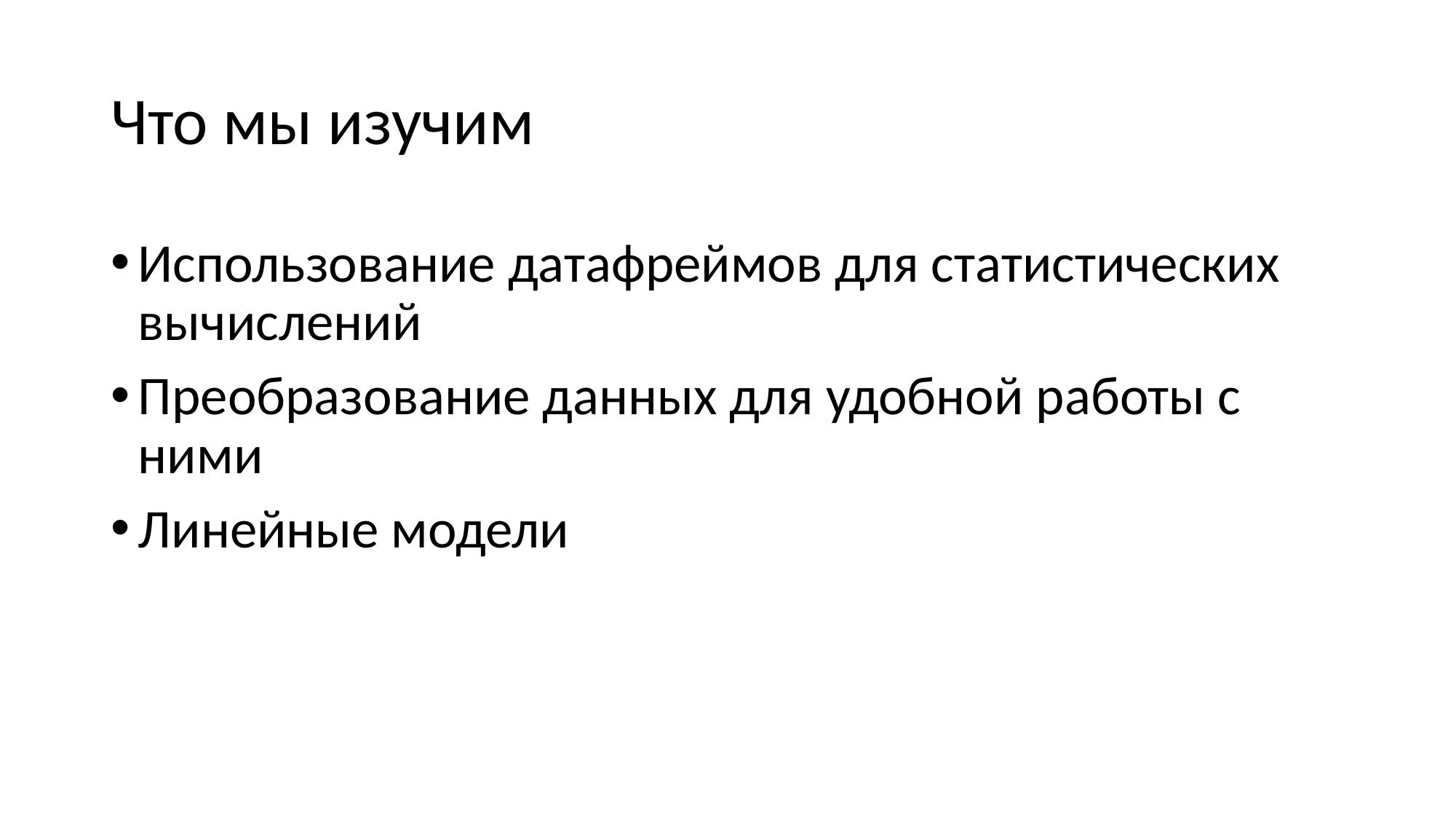

# Что мы изучим
Использование датафреймов для статистических вычислений
Преобразование данных для удобной работы с ними
Линейные модели